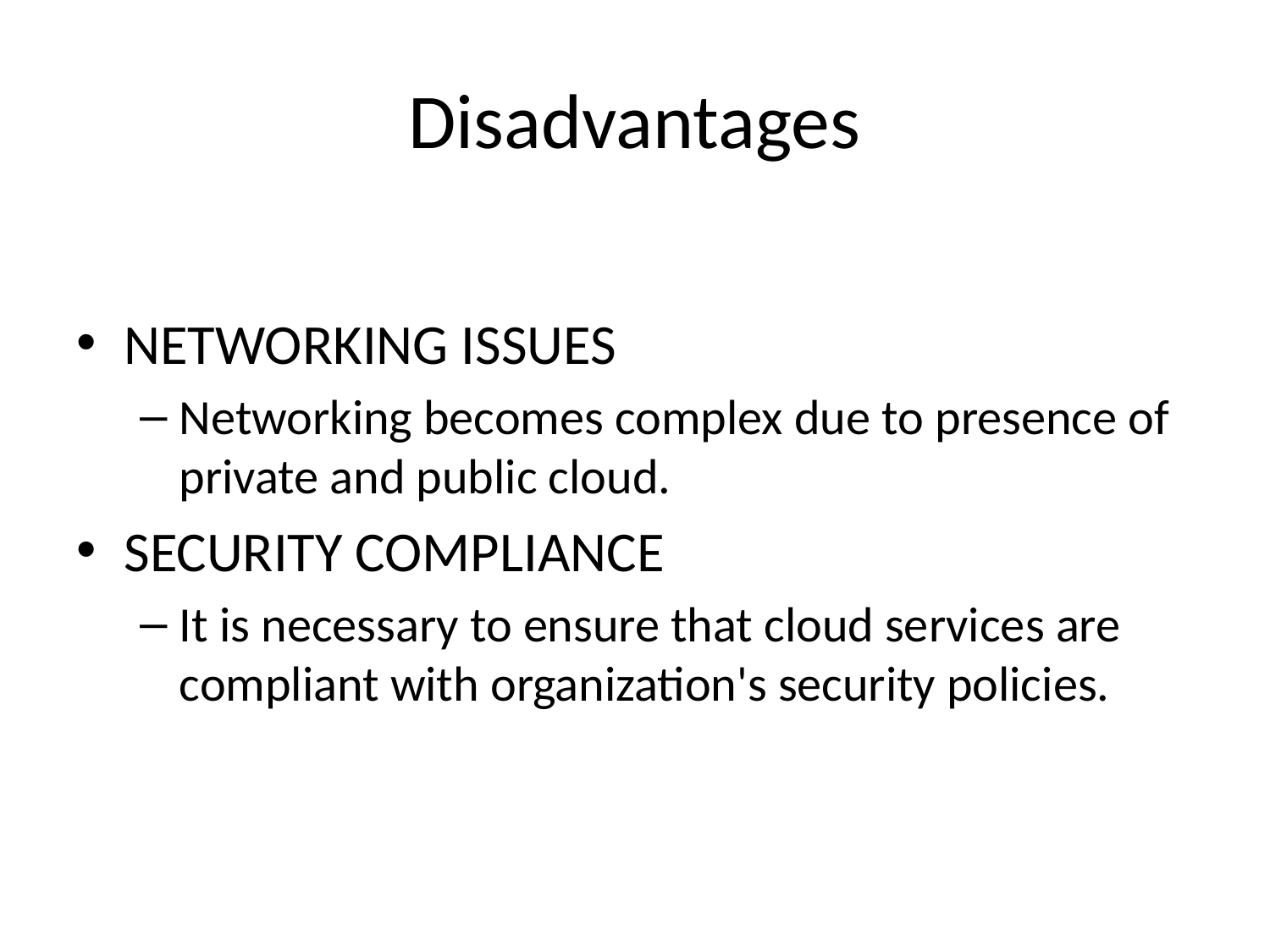

# Disadvantages

NETWORKING ISSUES
Networking becomes complex due to presence of private and public cloud.
SECURITY COMPLIANCE
It is necessary to ensure that cloud services are compliant with organization's security policies.